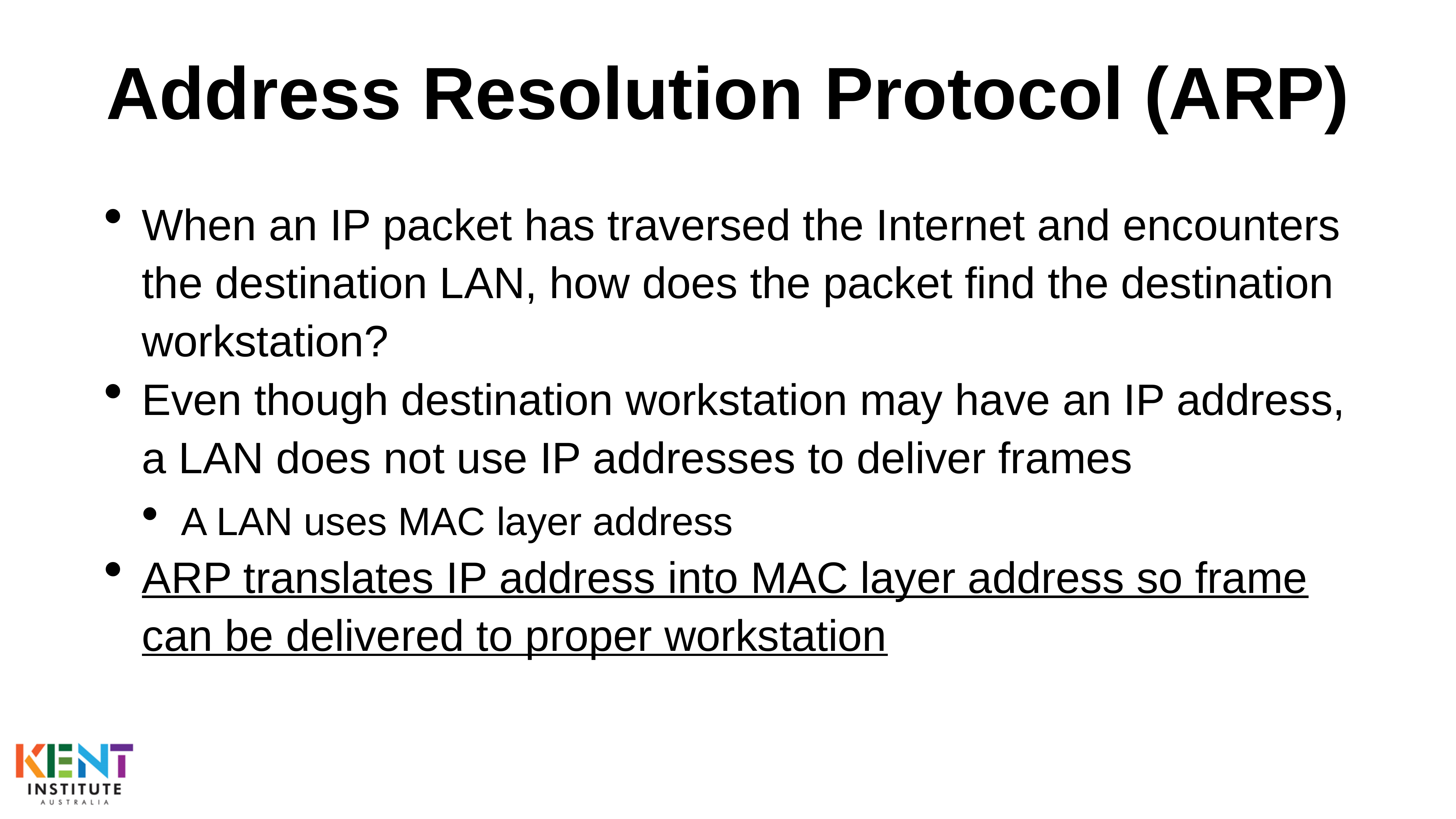

# Address Resolution Protocol (ARP)
When an IP packet has traversed the Internet and encounters the destination LAN, how does the packet find the destination workstation?
Even though destination workstation may have an IP address, a LAN does not use IP addresses to deliver frames
A LAN uses MAC layer address
ARP translates IP address into MAC layer address so frame can be delivered to proper workstation